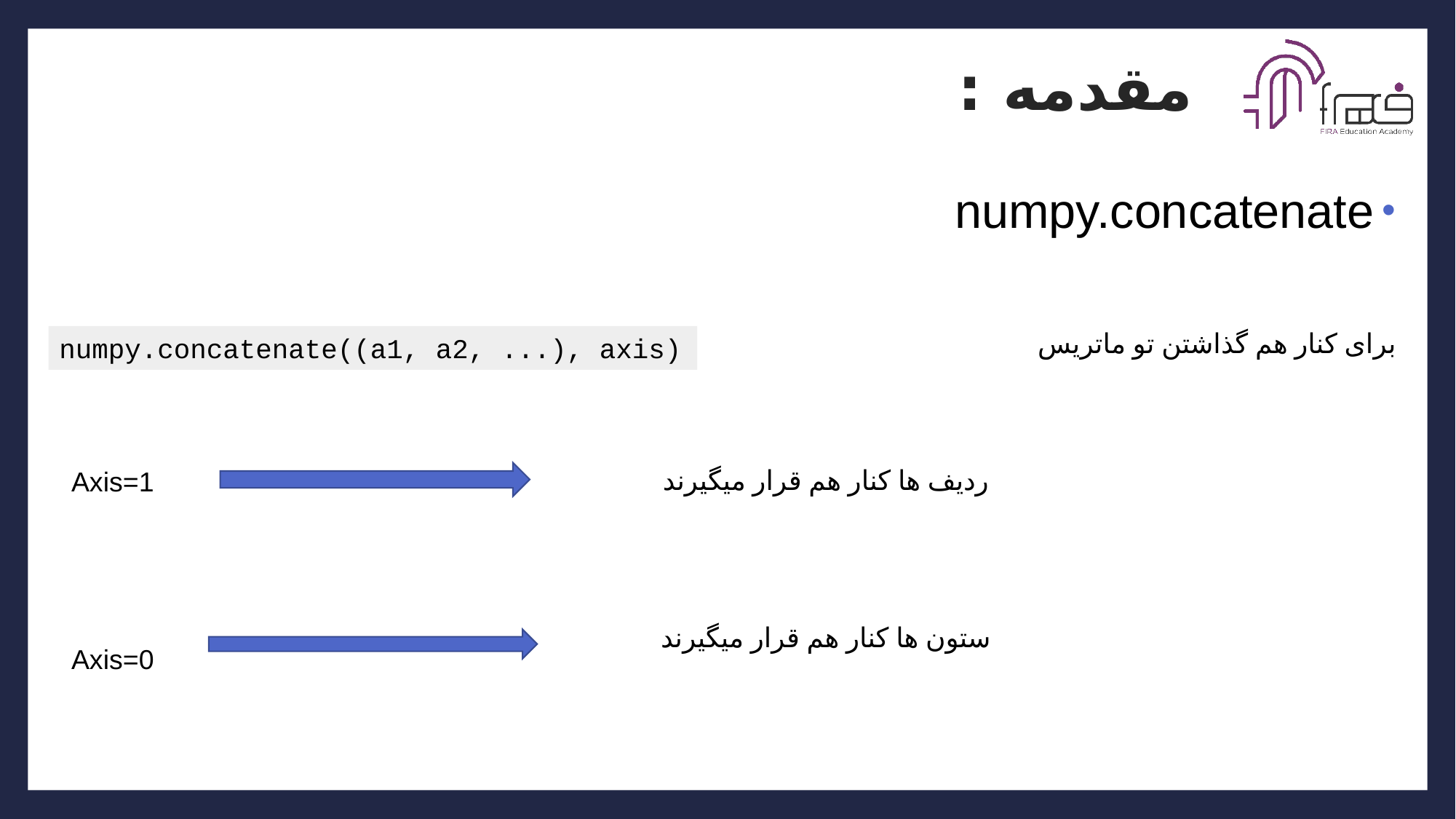

# مقدمه :
numpy.concatenate
برای کنار هم گذاشتن تو ماتریس
numpy.concatenate((a1, a2, ...), axis)
ردیف ها کنار هم قرار میگیرند
Axis=1

ستون ها کنار هم قرار میگیرند

Axis=0